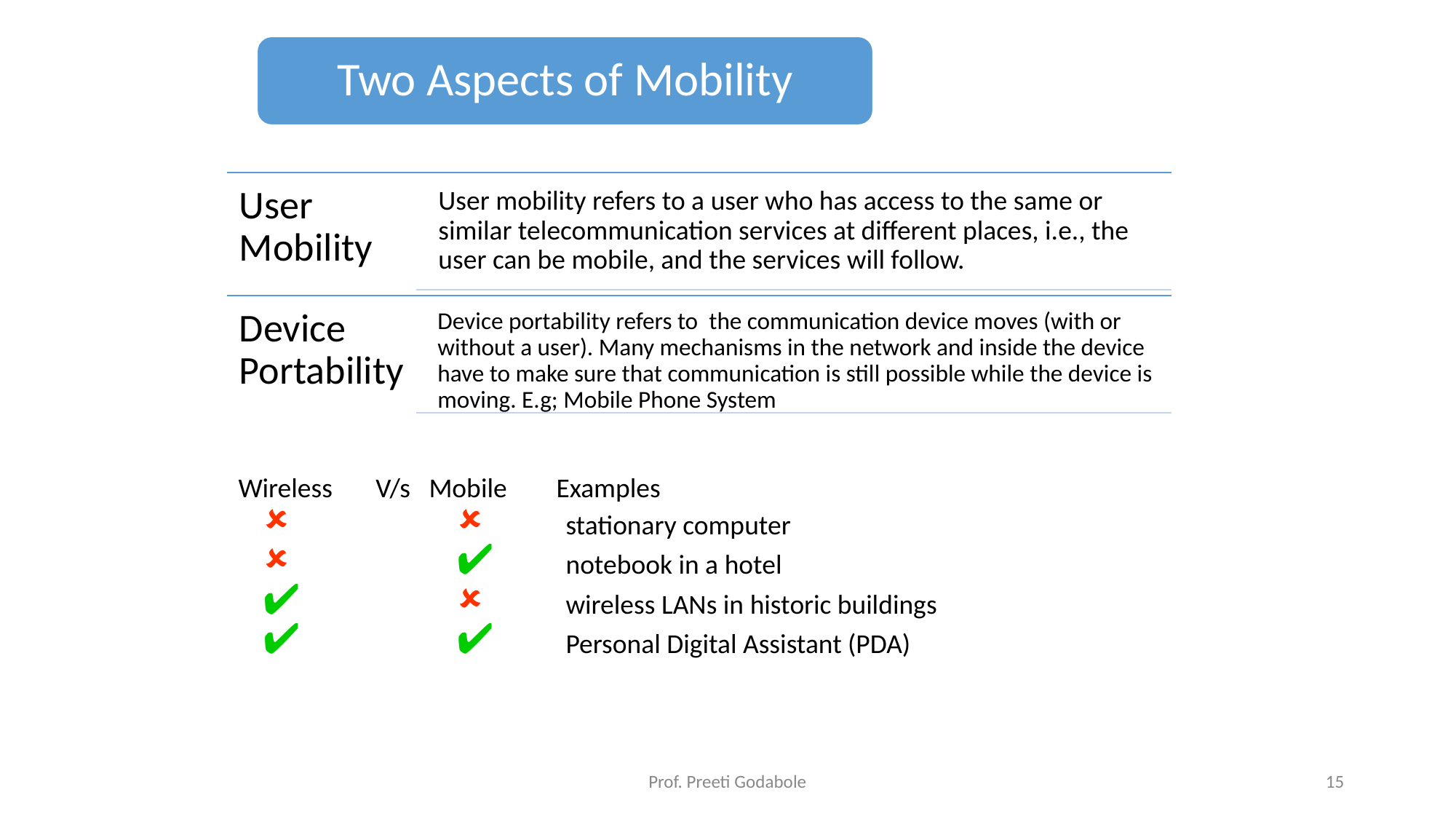

Two Aspects of Mobility

User Mobility

User mobility refers to a user who has access to the same or similar telecommunication services at different places, i.e., the user can be mobile, and the services will follow.

Device Portability

Device portability refers to  the communication device moves (with or without a user). Many mechanisms in the network and inside the device have to make sure that communication is still possible while the device is moving. E.g; Mobile Phone System
Wireless       V/s   Mobile        Examples
    🗶		🗶 	stationary computer
    🗶		✔ 	notebook in a hotel
    ✔		🗶 	wireless LANs in historic buildings
    ✔		✔ 	Personal Digital Assistant (PDA)
Prof. Preeti Godabole
15